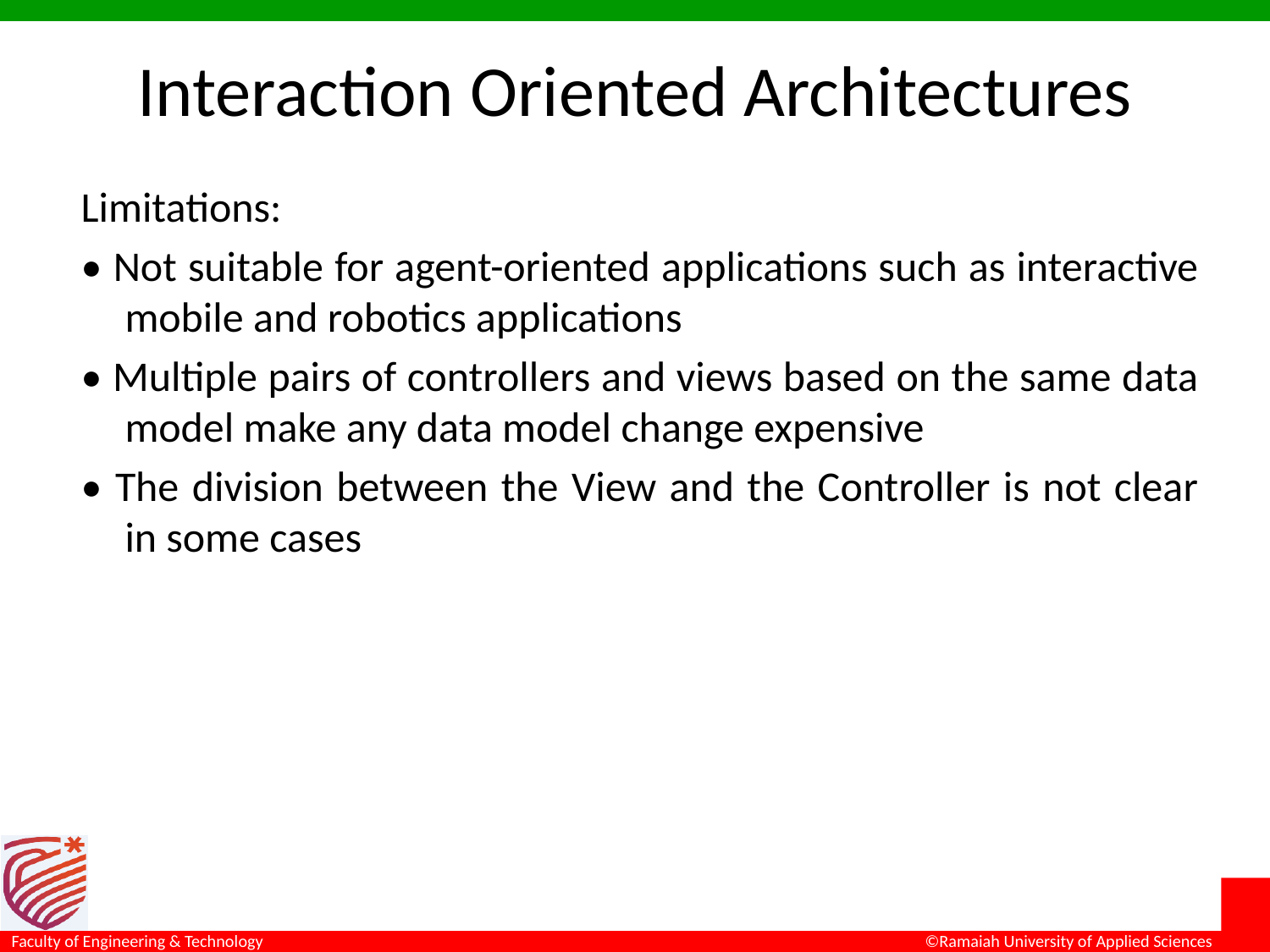

# Interaction Oriented Architectures
Limitations:
• Not suitable for agent-oriented applications such as interactive mobile and robotics applications
• Multiple pairs of controllers and views based on the same data model make any data model change expensive
• The division between the View and the Controller is not clear in some cases